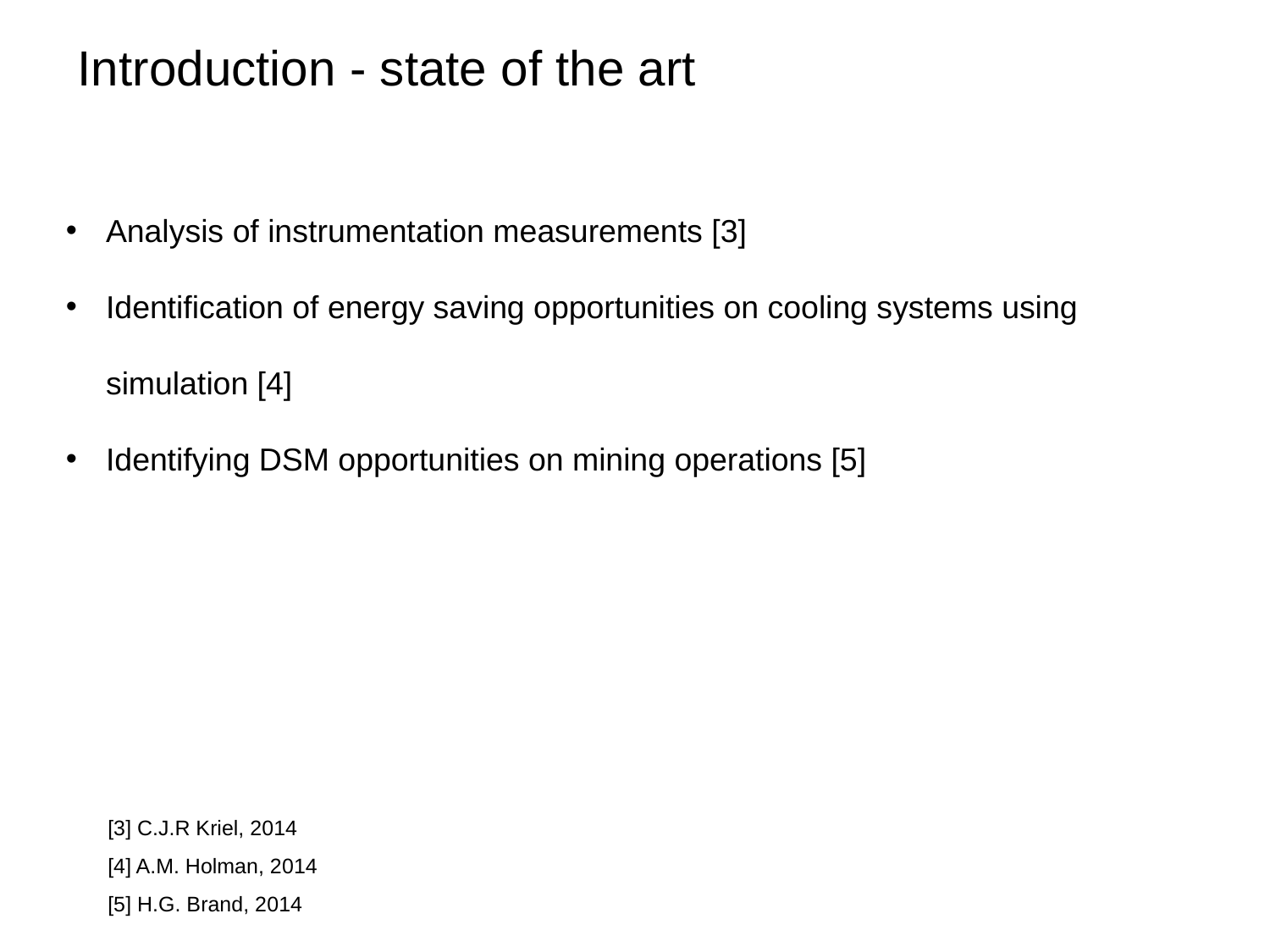

# Introduction - state of the art

Analysis of instrumentation measurements [3]
Identification of energy saving opportunities on cooling systems using simulation [4]
Identifying DSM opportunities on mining operations [5]

[3] C.J.R Kriel, 2014
[4] A.M. Holman, 2014
[5] H.G. Brand, 2014